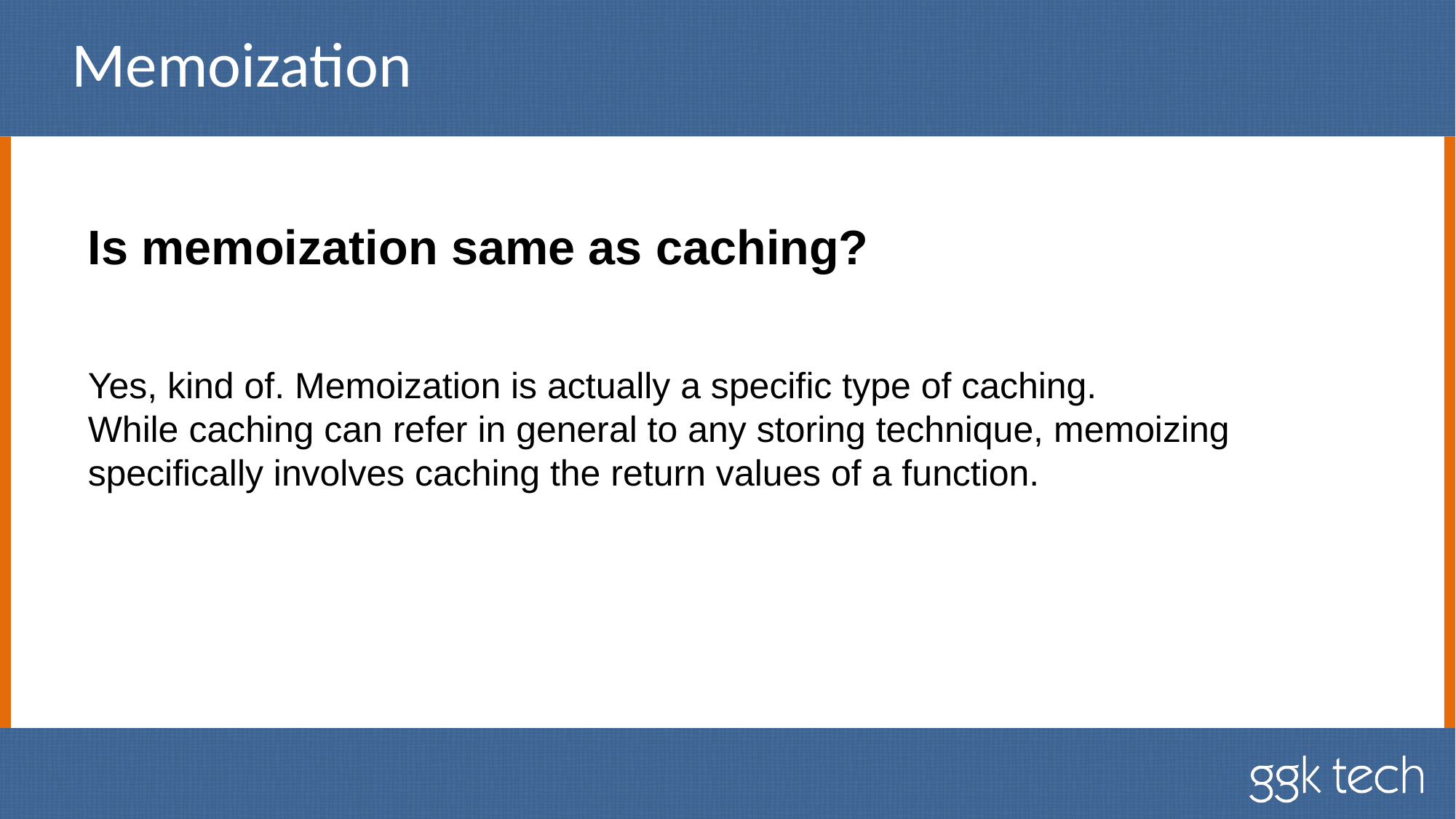

# Memoization

Is memoization same as caching?

Yes, kind of. Memoization is actually a specific type of caching.
While caching can refer in general to any storing technique, memoizing
specifically involves caching the return values of a function.